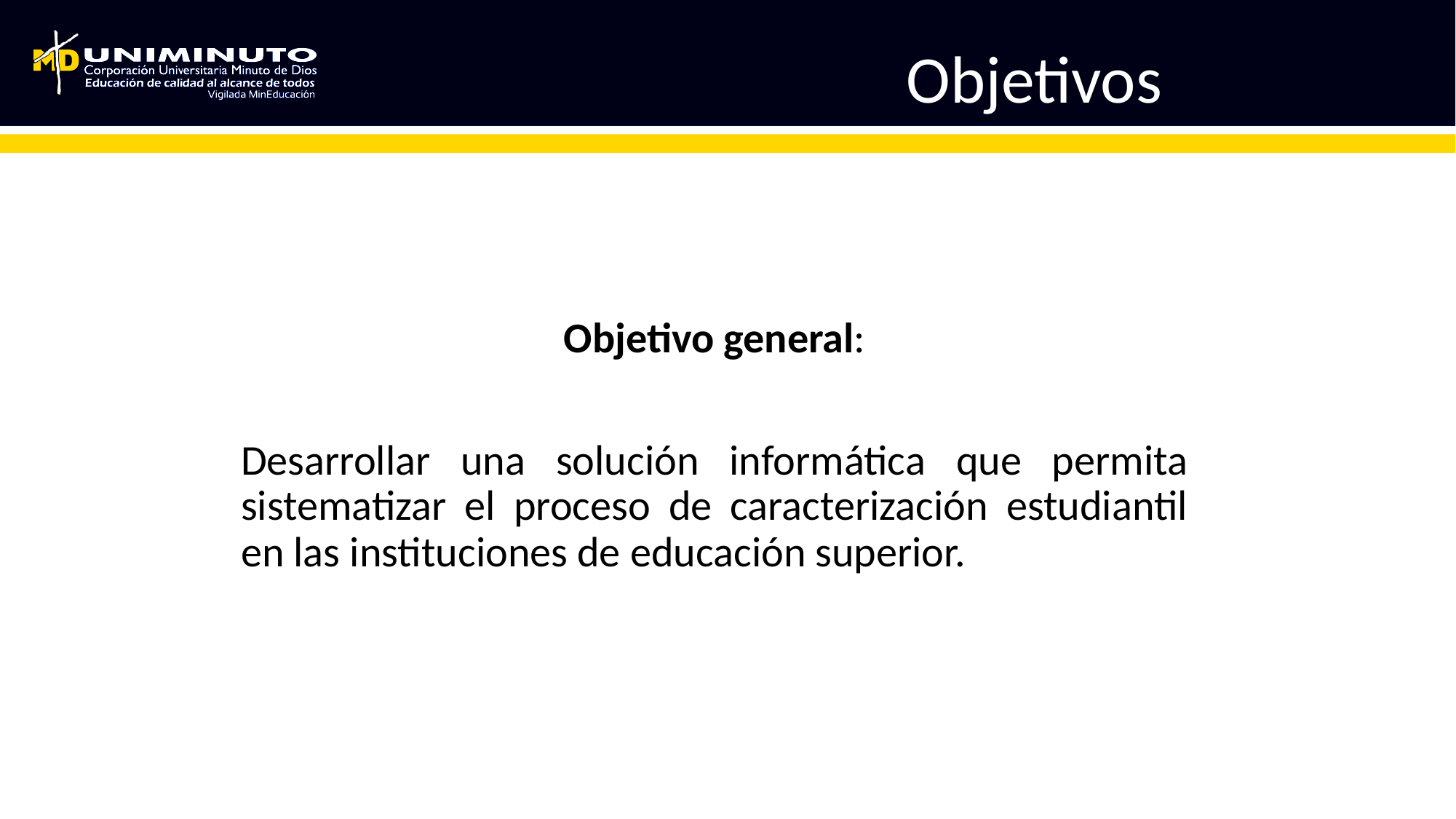

# Objetivos
Objetivo general:

Desarrollar una solución informática que permita sistematizar el proceso de caracterización estudiantil en las instituciones de educación superior.